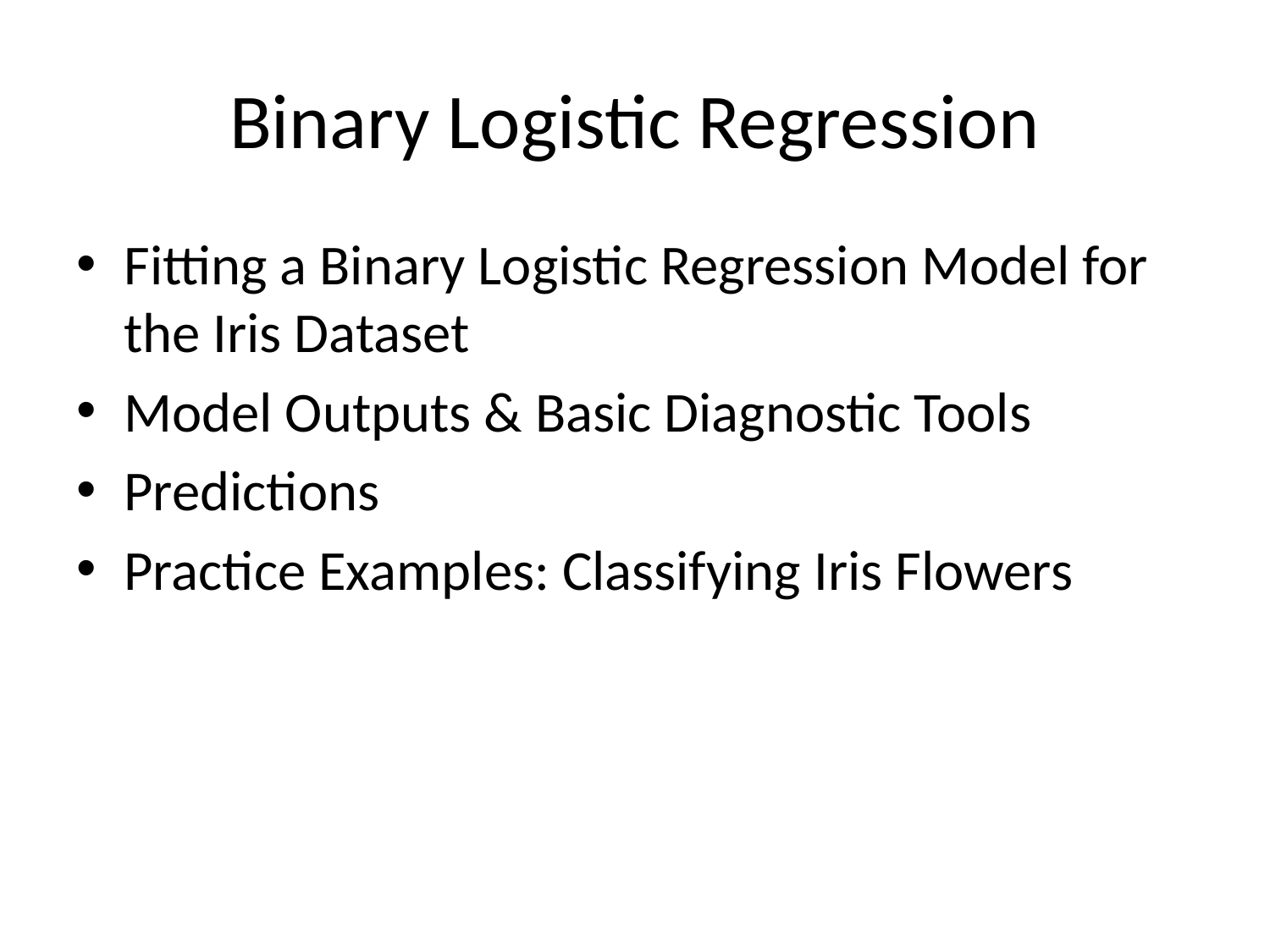

# Binary Logistic Regression
Fitting a Binary Logistic Regression Model for the Iris Dataset
Model Outputs & Basic Diagnostic Tools
Predictions
Practice Examples: Classifying Iris Flowers